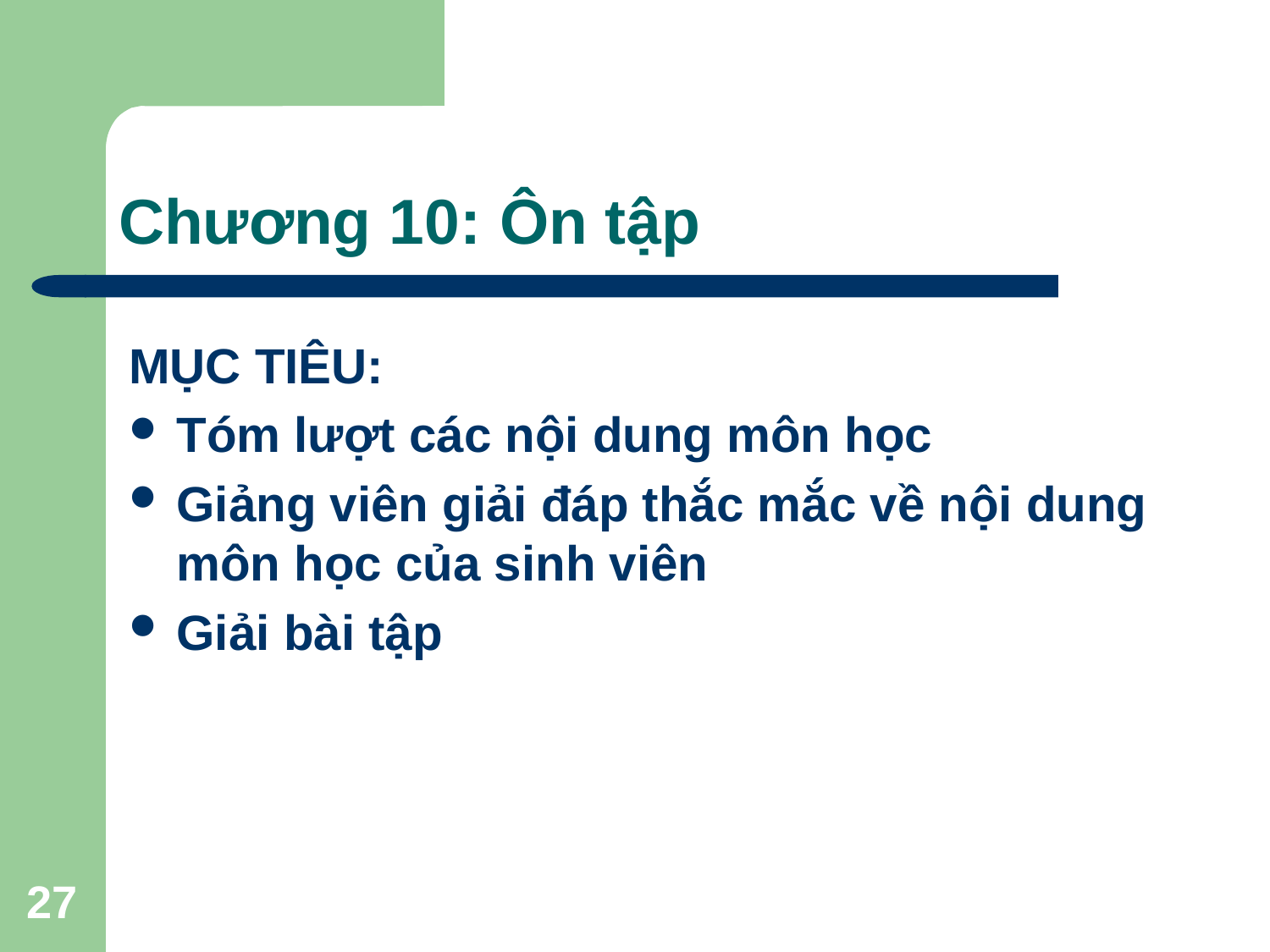

# Chương 10: 	Ôn tập
MỤC TIÊU:
Tóm lượt các nội dung môn học
Giảng viên giải đáp thắc mắc về nội dung môn học của sinh viên
Giải bài tập
27